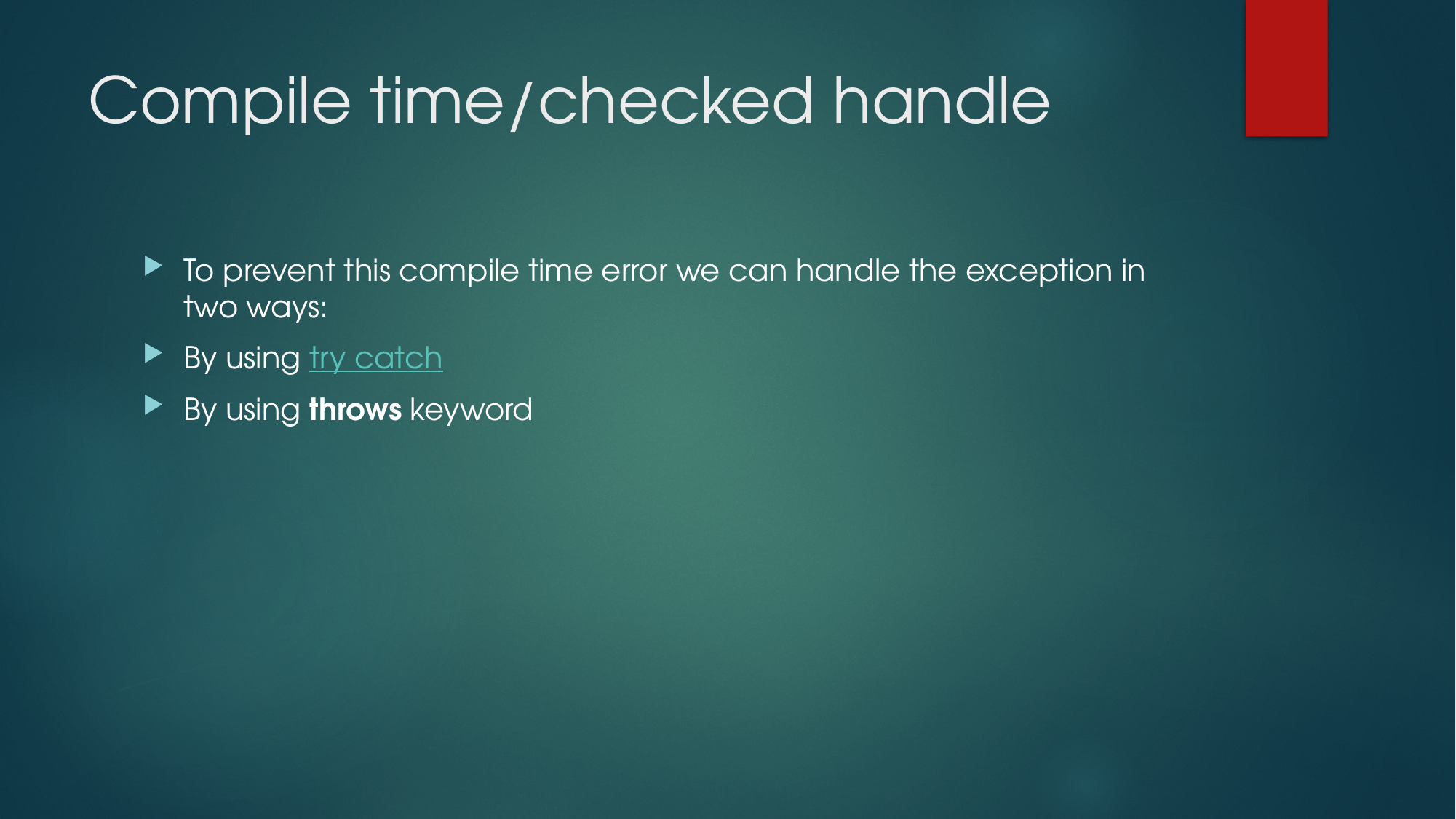

# Compile time/checked handle
To prevent this compile time error we can handle the exception in two ways:
By using try catch
By using throws keyword